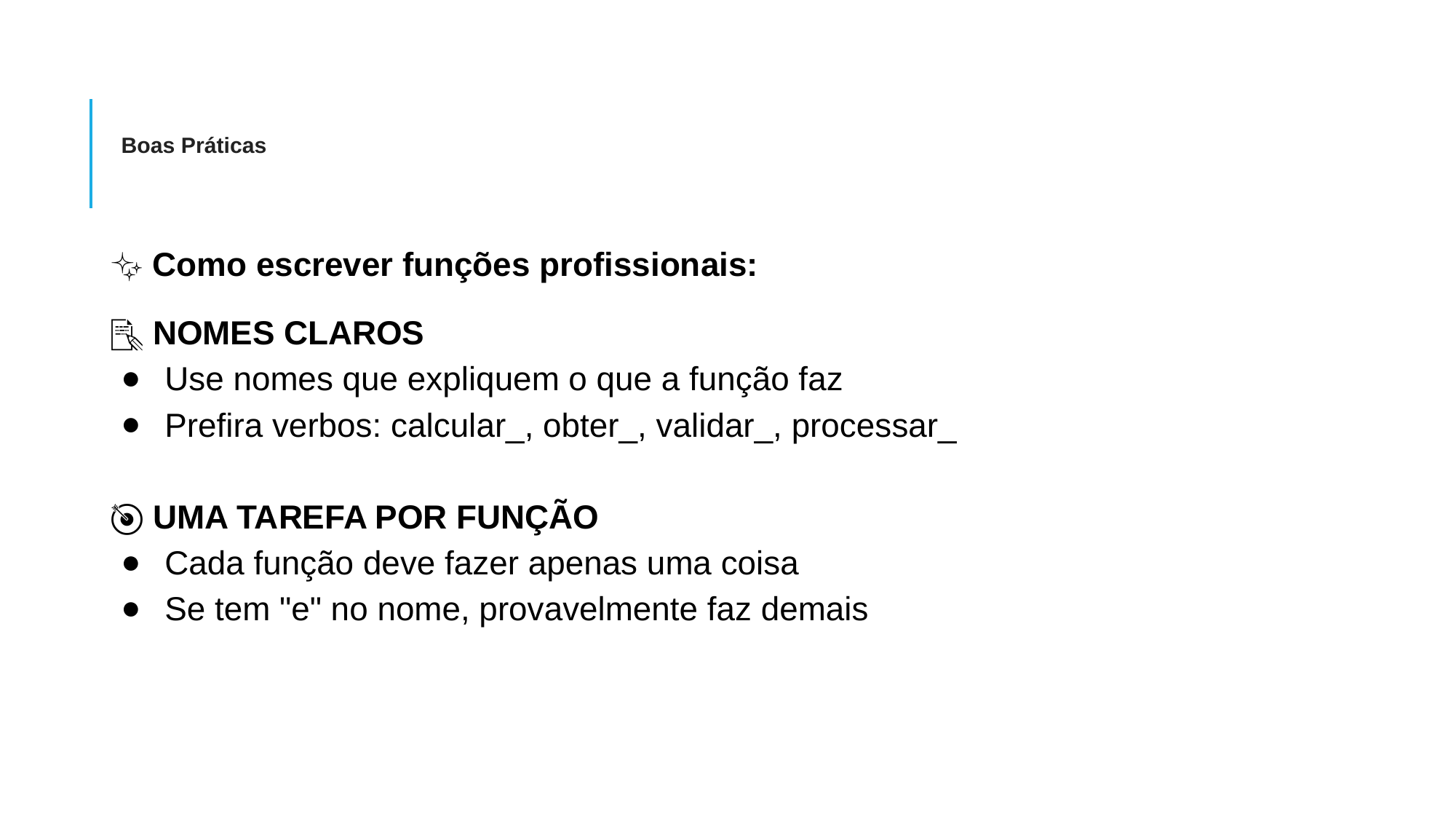

# Boas Práticas

✨ Como escrever funções profissionais:
📝 NOMES CLAROS
Use nomes que expliquem o que a função faz
Prefira verbos: calcular_, obter_, validar_, processar_

🎯 UMA TAREFA POR FUNÇÃO
Cada função deve fazer apenas uma coisa
Se tem "e" no nome, provavelmente faz demais